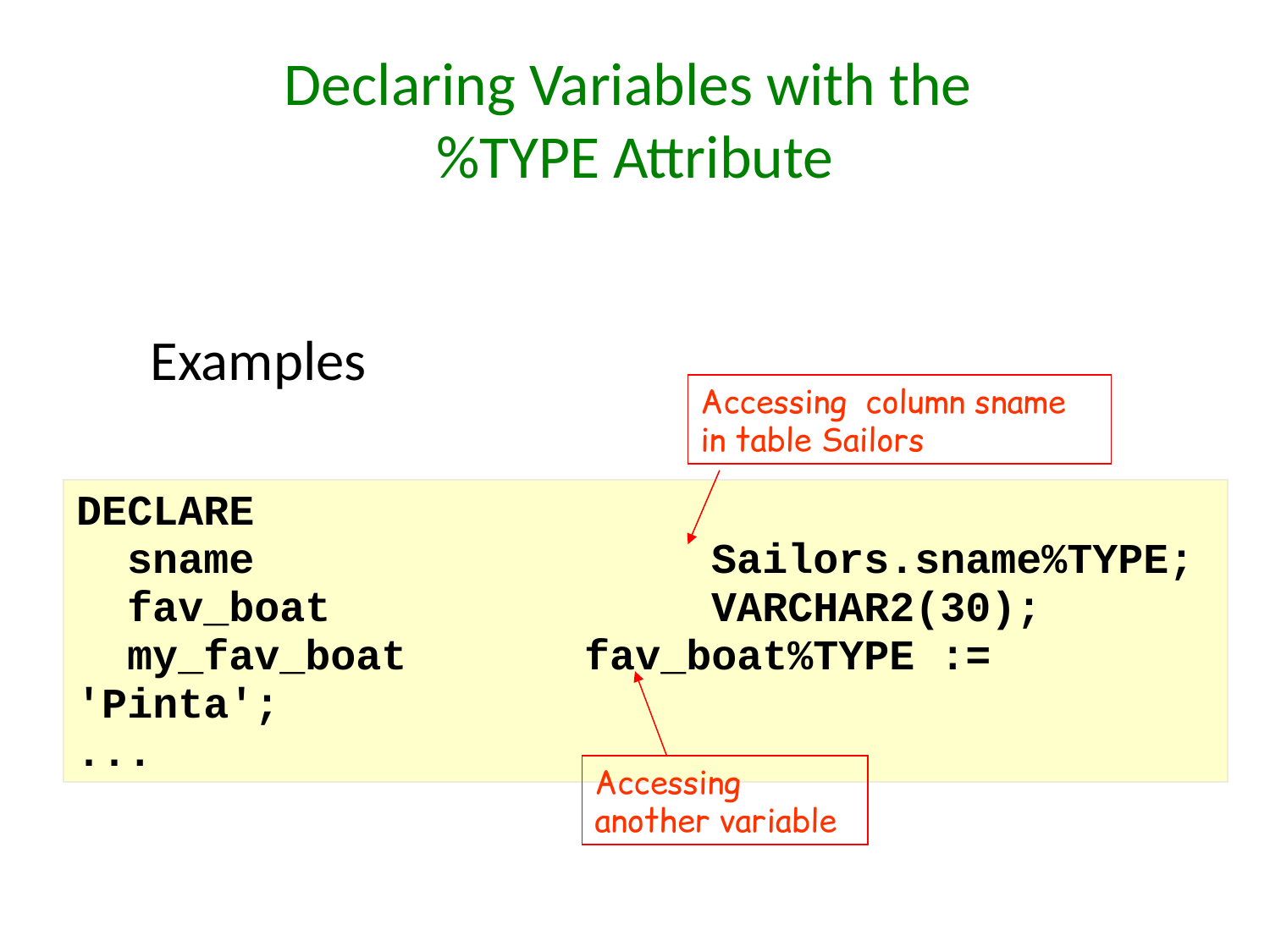

# Declaring Variables with the %TYPE Attribute
Examples
Accessing  column sname in table Sailors

DECLARE
  sname				Sailors.sname%TYPE;
  fav_boat			VARCHAR2(30);
  	my_fav_boat		fav_boat%TYPE := 'Pinta';
...

Accessing another variable